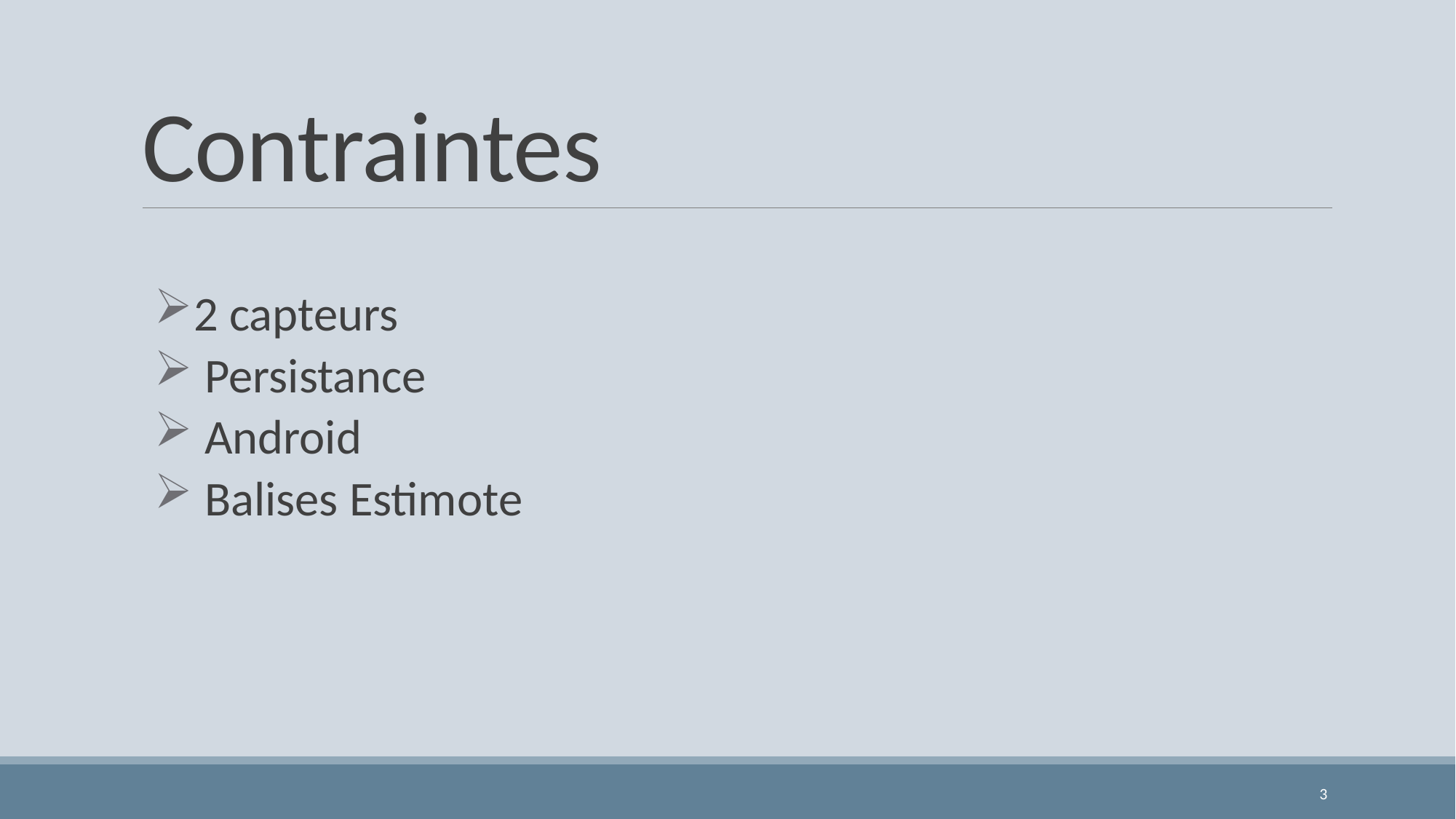

# Contraintes

2 capteurs
 Persistance
 Android
 Balises Estimote

3